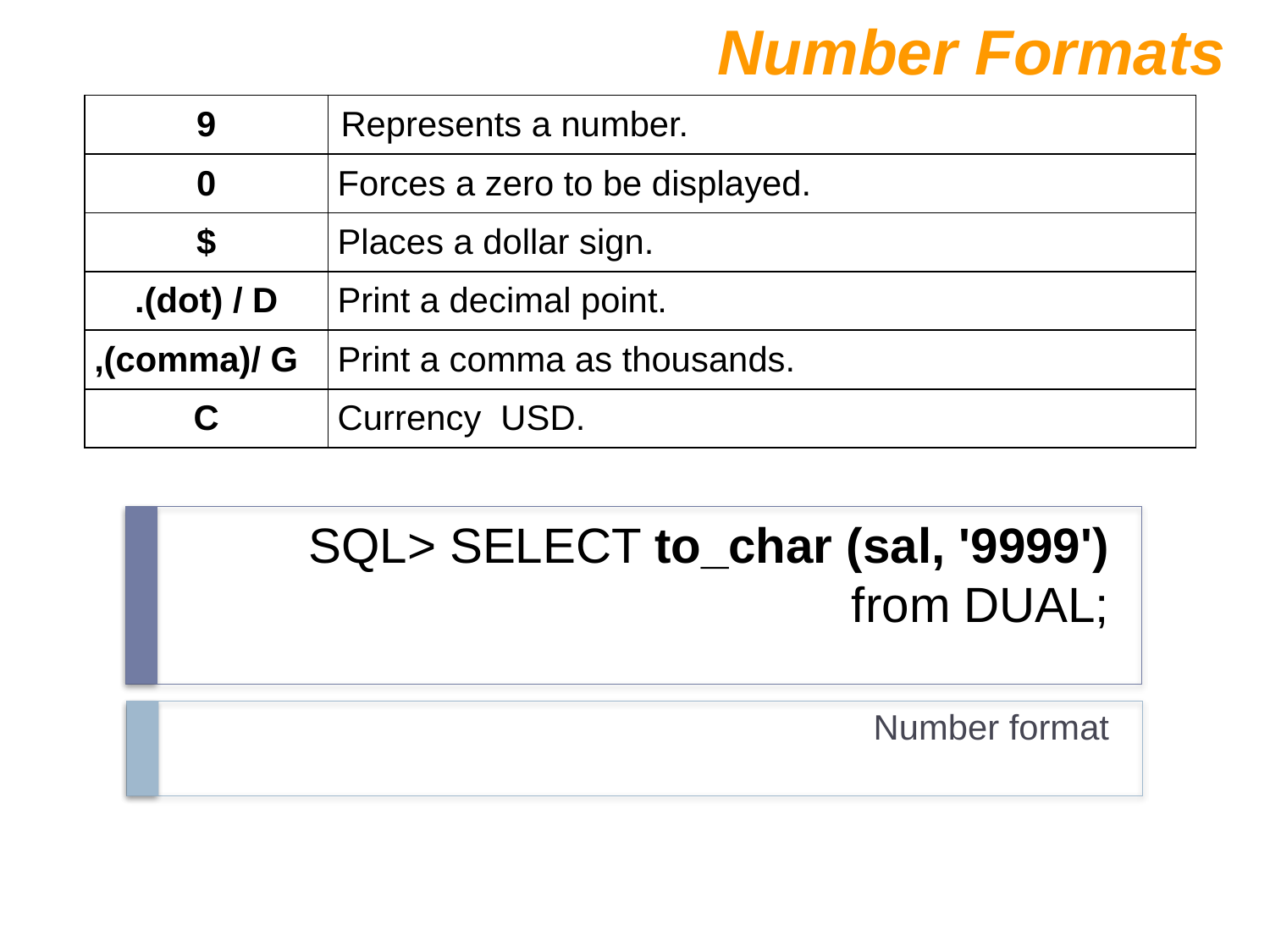

Number Formats
| 9 | Represents a number. |
| --- | --- |
| 0 | Forces a zero to be displayed. |
| $ | Places a dollar sign. |
| .(dot) / D | Print a decimal point. |
| ,(comma)/ G | Print a comma as thousands. |
| C | Currency USD. |

# SQL> SELECT to_char (sal, '9999') from DUAL;
Number format